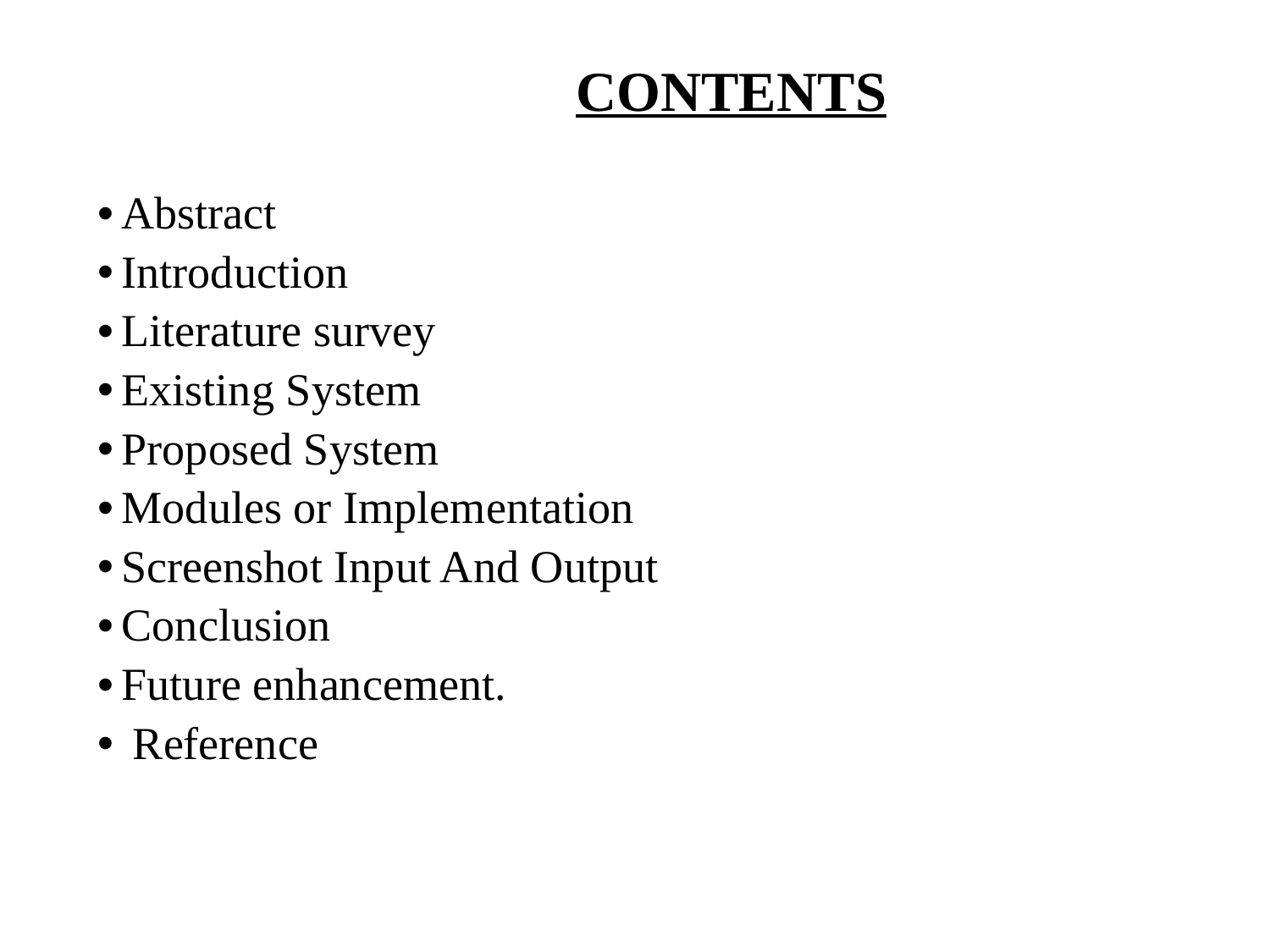

# CONTENTS
Abstract
Introduction
Literature survey
Existing System
Proposed System
Modules or Implementation
Screenshot Input And Output
Conclusion
Future enhancement.
 Reference